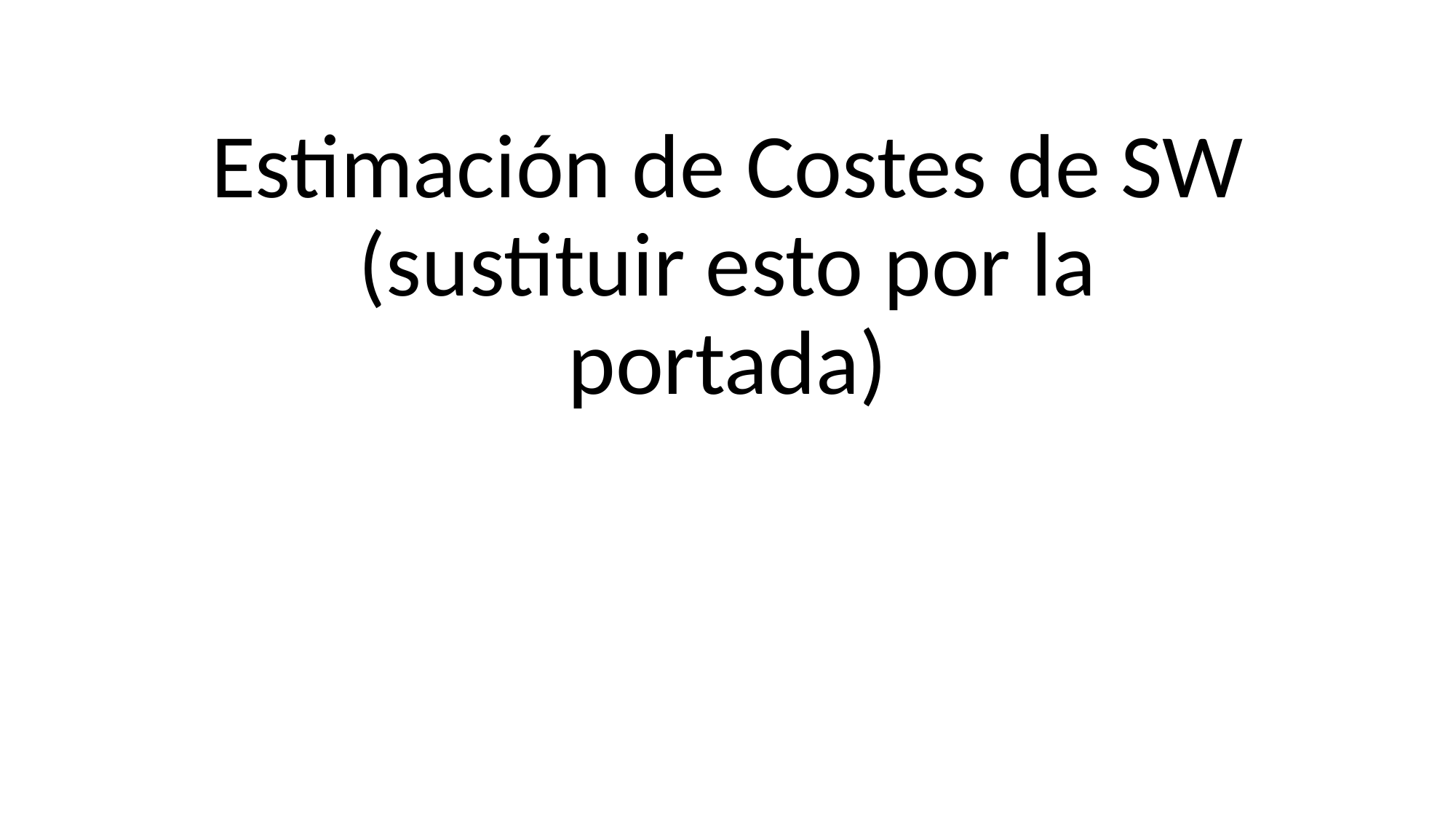

# Estimación de Costes de SW (sustituir esto por la portada)